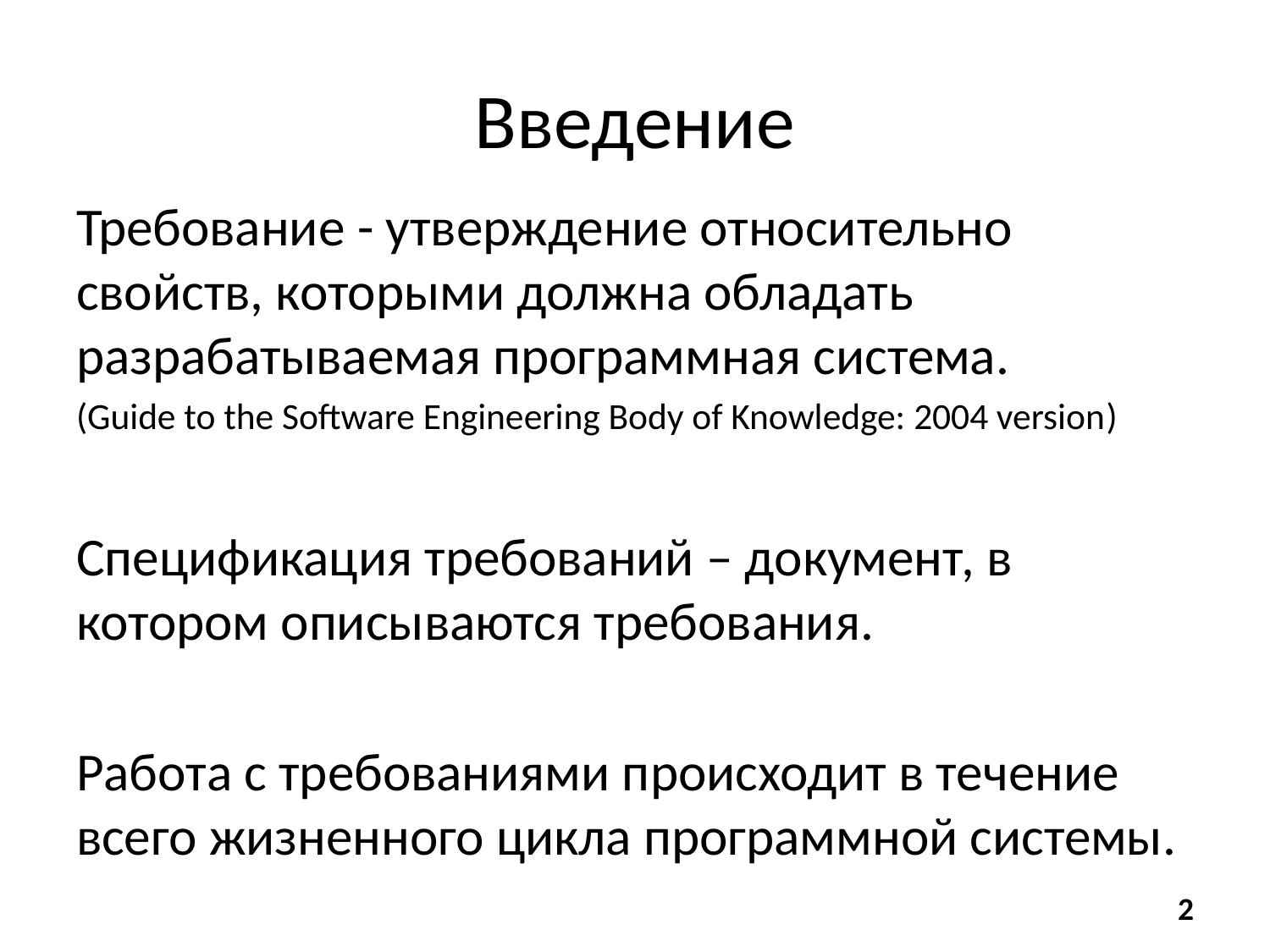

# Введение
Требование - утверждение относительно свойств, которыми должна обладать разрабатываемая программная система.
(Guide to the Software Engineering Body of Knowledge: 2004 version)

Спецификация требований – документ, в котором описываются требования.

Работа с требованиями происходит в течение всего жизненного цикла программной системы.
2